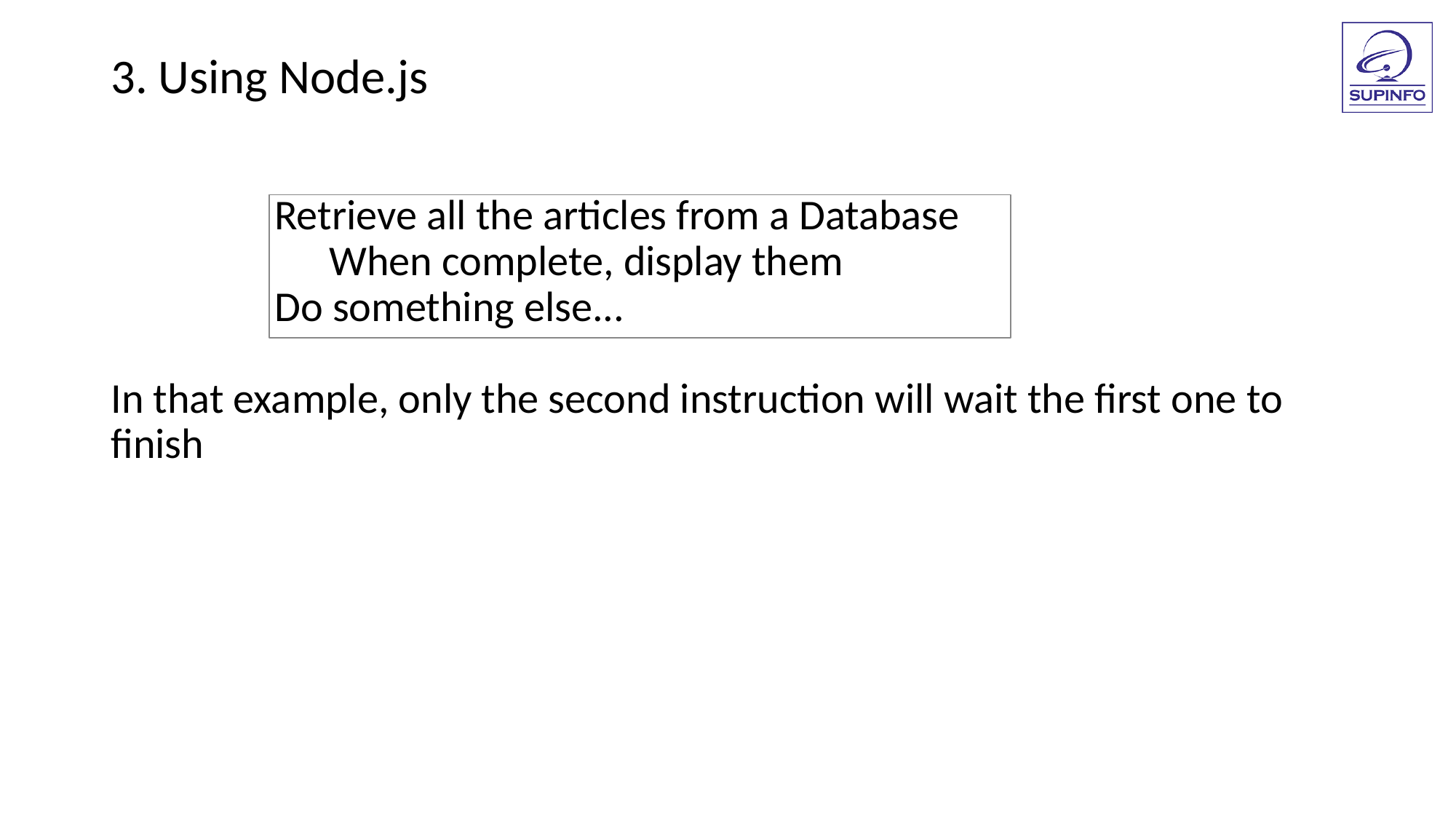

3. Using Node.js
Retrieve all the articles from a Database
When complete, display them
Do something else...

In that example, only the second instruction will wait the first one to finish